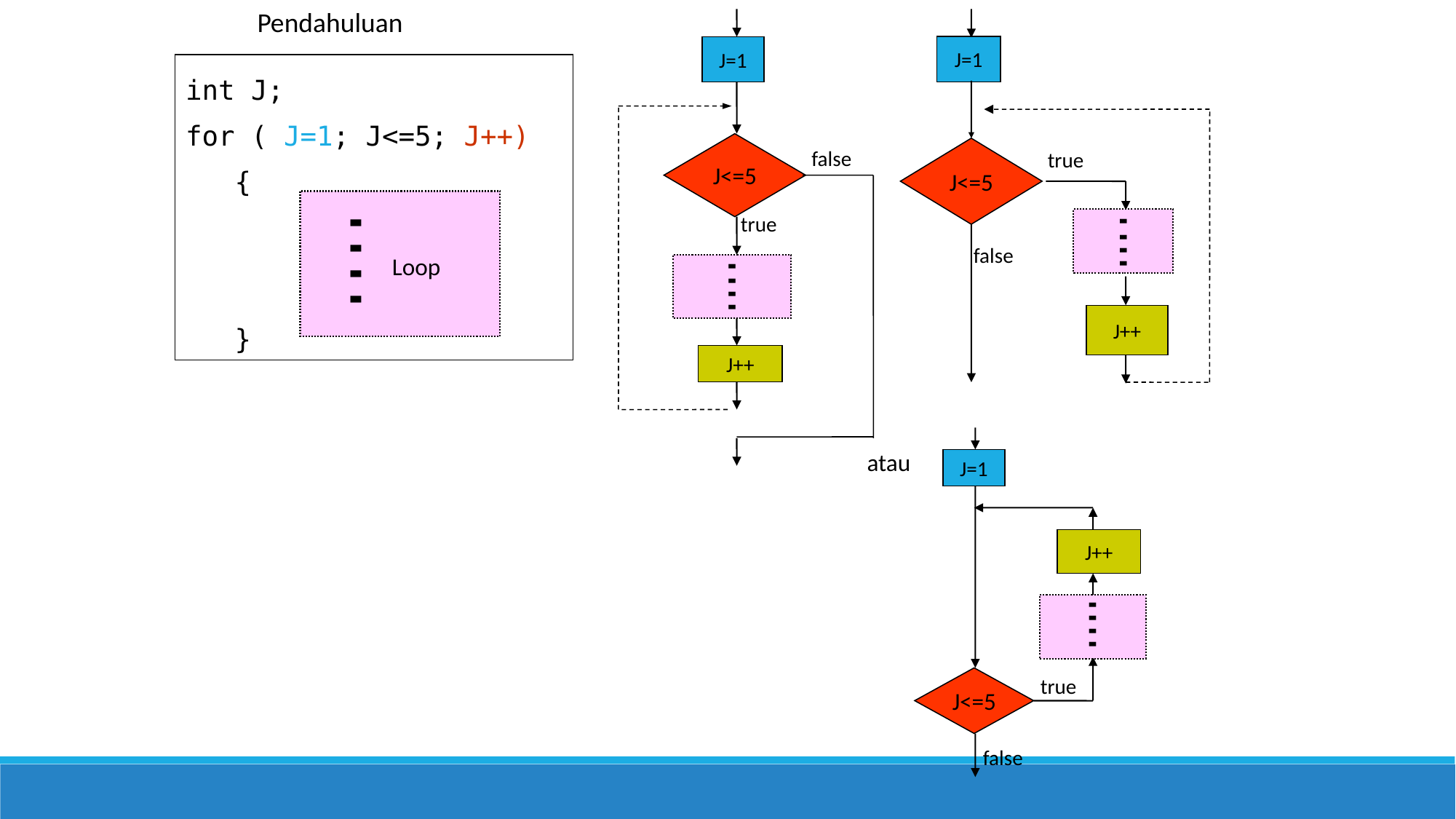

Pendahuluan

J=1

J<=5
false

true

-
-
-
-

J++

J=1

J<=5
true

-
-
-
-

false

J++

int J;
for ( J=1; J<=5; J++)
   {

   }

-
-
-
-
Loop

J=1

J++

-
-
-
-

J<=5
true

false
atau